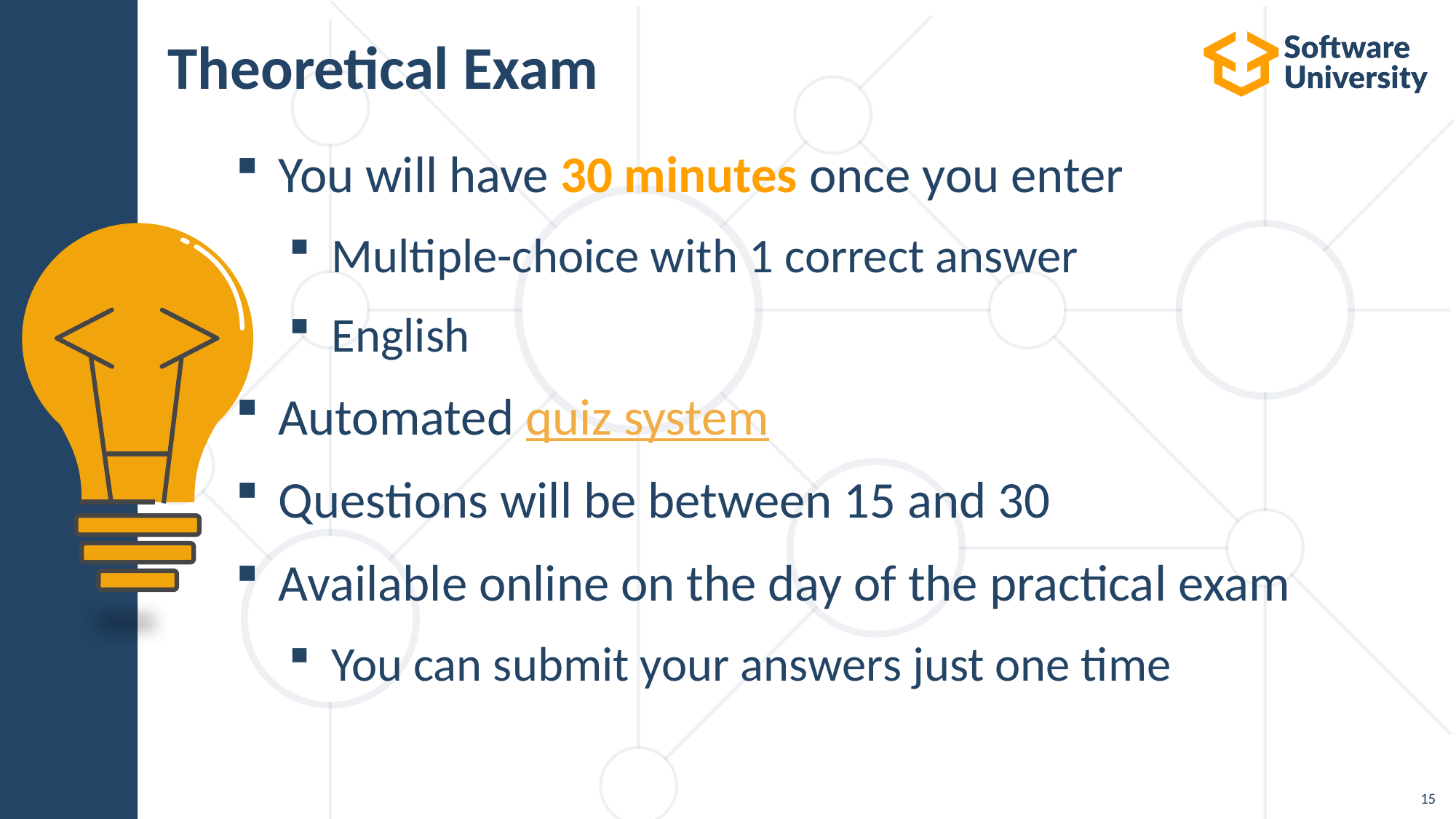

# Theoretical Exam
You will have 30 minutes once you enter
Multiple-choice with 1 correct answer
English
Automated quiz system
Questions will be between 15 and 30
Available online on the day of the practical exam
You can submit your answers just one time

15